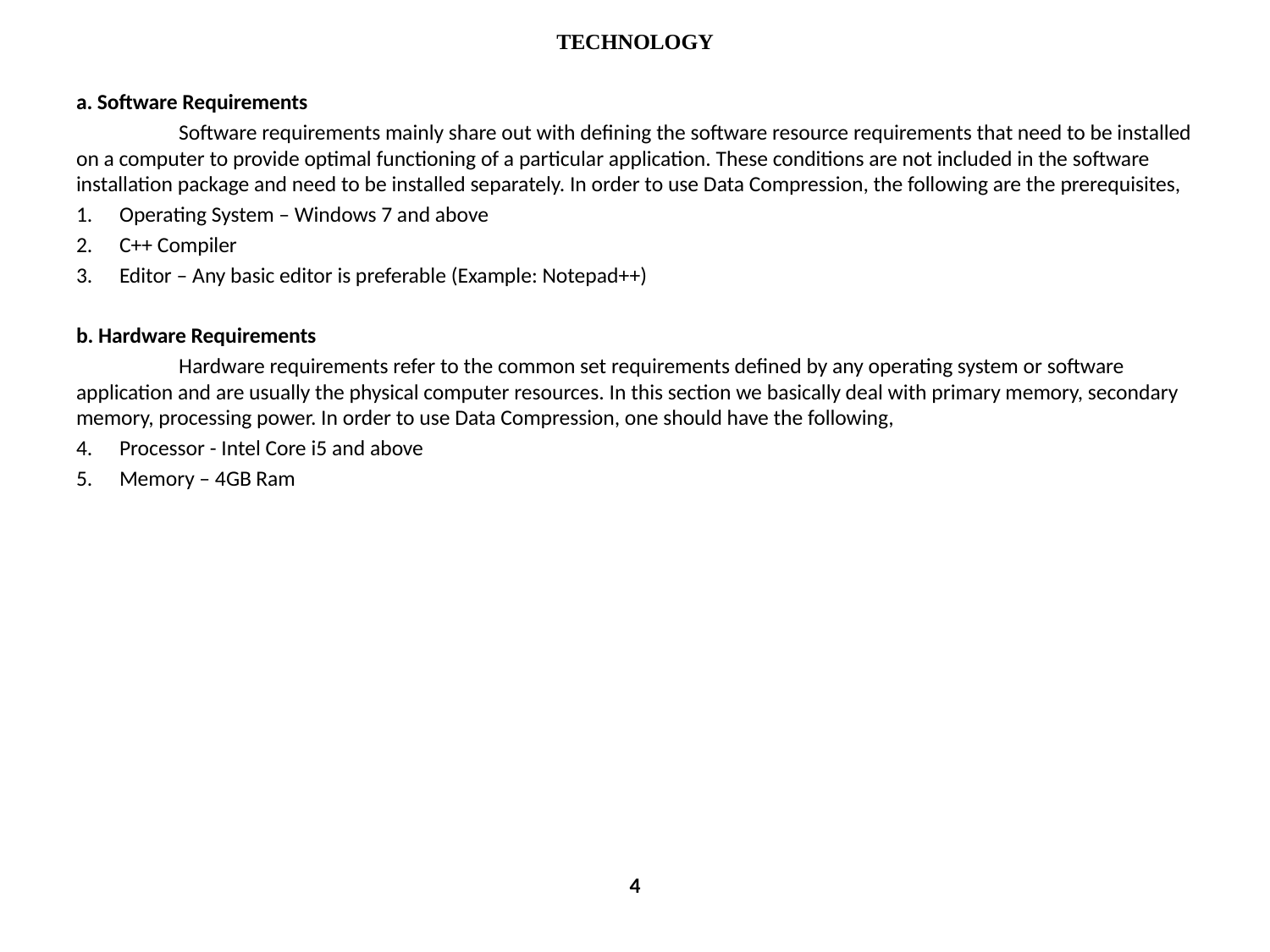

TECHNOLOGY

a. Software Requirements
	 Software requirements mainly share out with defining the software resource requirements that need to be installed on a computer to provide optimal functioning of a particular application. These conditions are not included in the software installation package and need to be installed separately. In order to use Data Compression, the following are the prerequisites,
Operating System – Windows 7 and above
C++ Compiler
Editor – Any basic editor is preferable (Example: Notepad++)

b. Hardware Requirements
	 Hardware requirements refer to the common set requirements defined by any operating system or software application and are usually the physical computer resources. In this section we basically deal with primary memory, secondary memory, processing power. In order to use Data Compression, one should have the following,
Processor - Intel Core i5 and above
Memory – 4GB Ram

4